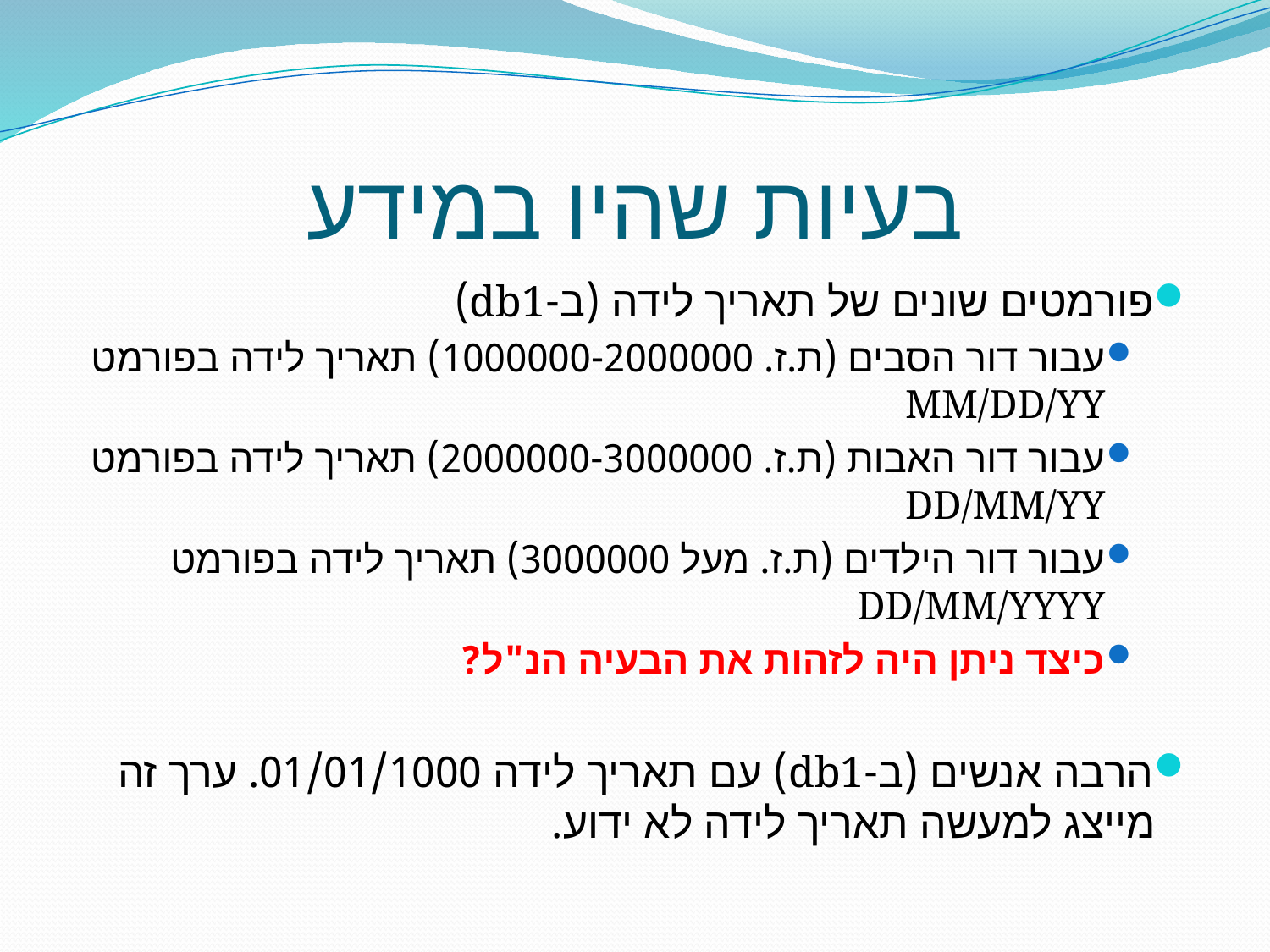

# בעיות שהיו במידע
פורמטים שונים של תאריך לידה (ב-db1)
עבור דור הסבים (ת.ז. 1000000-2000000) תאריך לידה בפורמט MM/DD/YY
עבור דור האבות (ת.ז. 2000000-3000000) תאריך לידה בפורמט DD/MM/YY
עבור דור הילדים (ת.ז. מעל 3000000) תאריך לידה בפורמט DD/MM/YYYY
כיצד ניתן היה לזהות את הבעיה הנ"ל?

הרבה אנשים (ב-db1) עם תאריך לידה 01/01/1000. ערך זה מייצג למעשה תאריך לידה לא ידוע.